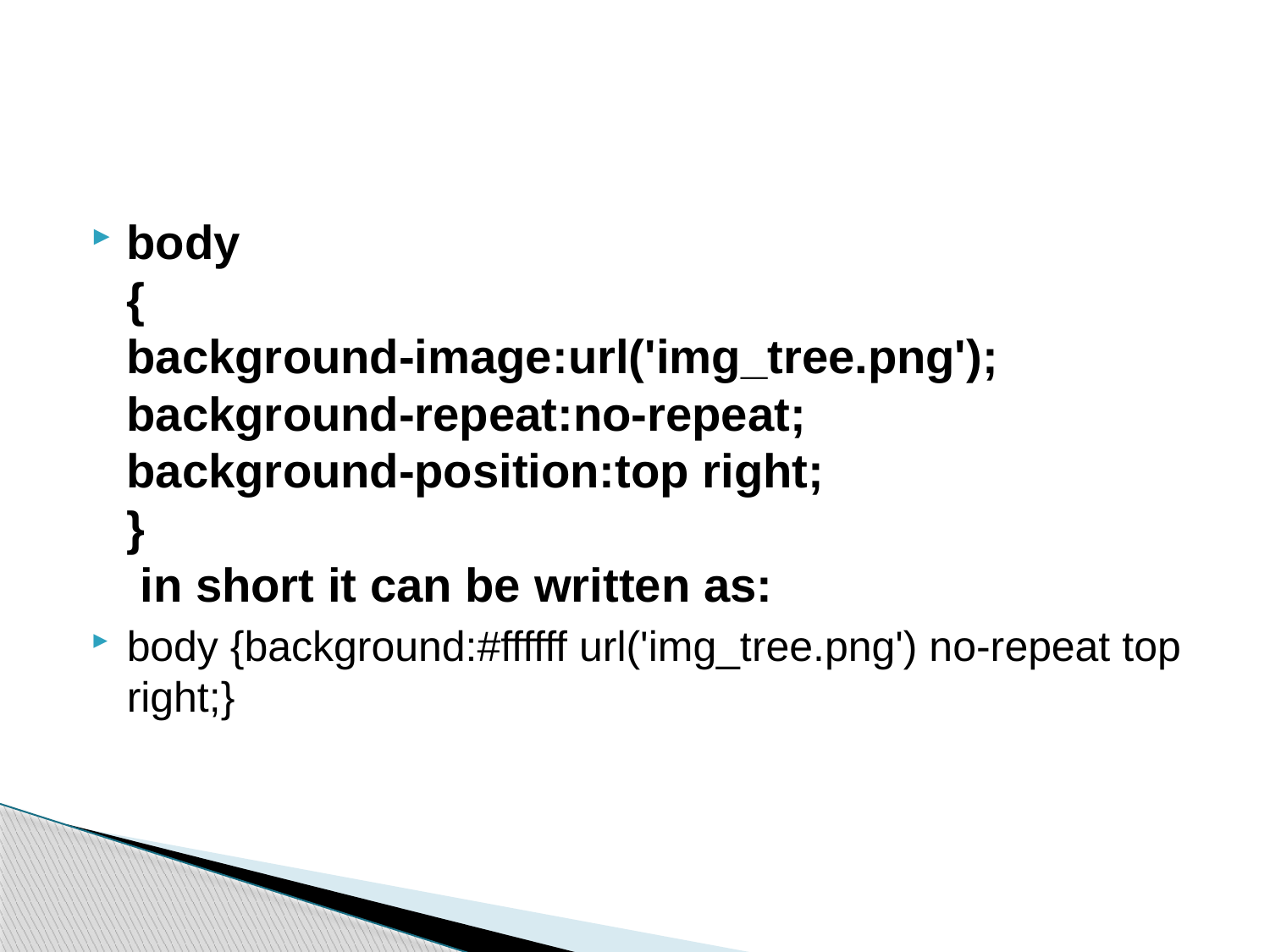

#
body
{
background-image:url('img_tree.png');
background-repeat:no-repeat;
background-position:top right;
}
 in short it can be written as:
body {background:#ffffff url('img_tree.png') no-repeat top right;}